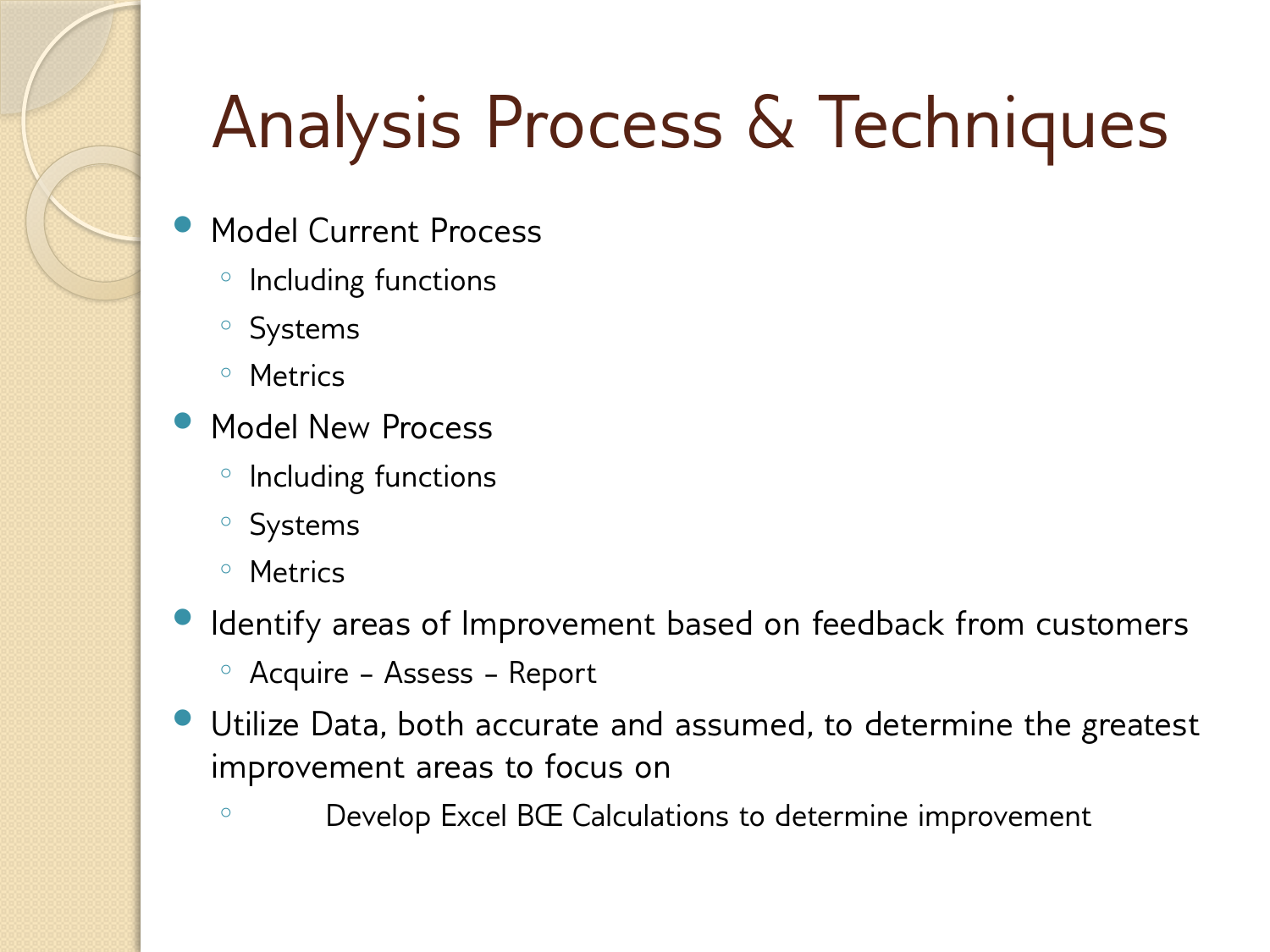

# Analysis Process & Techniques
Model Current Process
Including functions
Systems
Metrics
Model New Process
Including functions
Systems
Metrics
Identify areas of Improvement based on feedback from customers
Acquire – Assess – Report
Utilize Data, both accurate and assumed, to determine the greatest improvement areas to focus on
        Develop Excel BOE Calculations to determine improvement